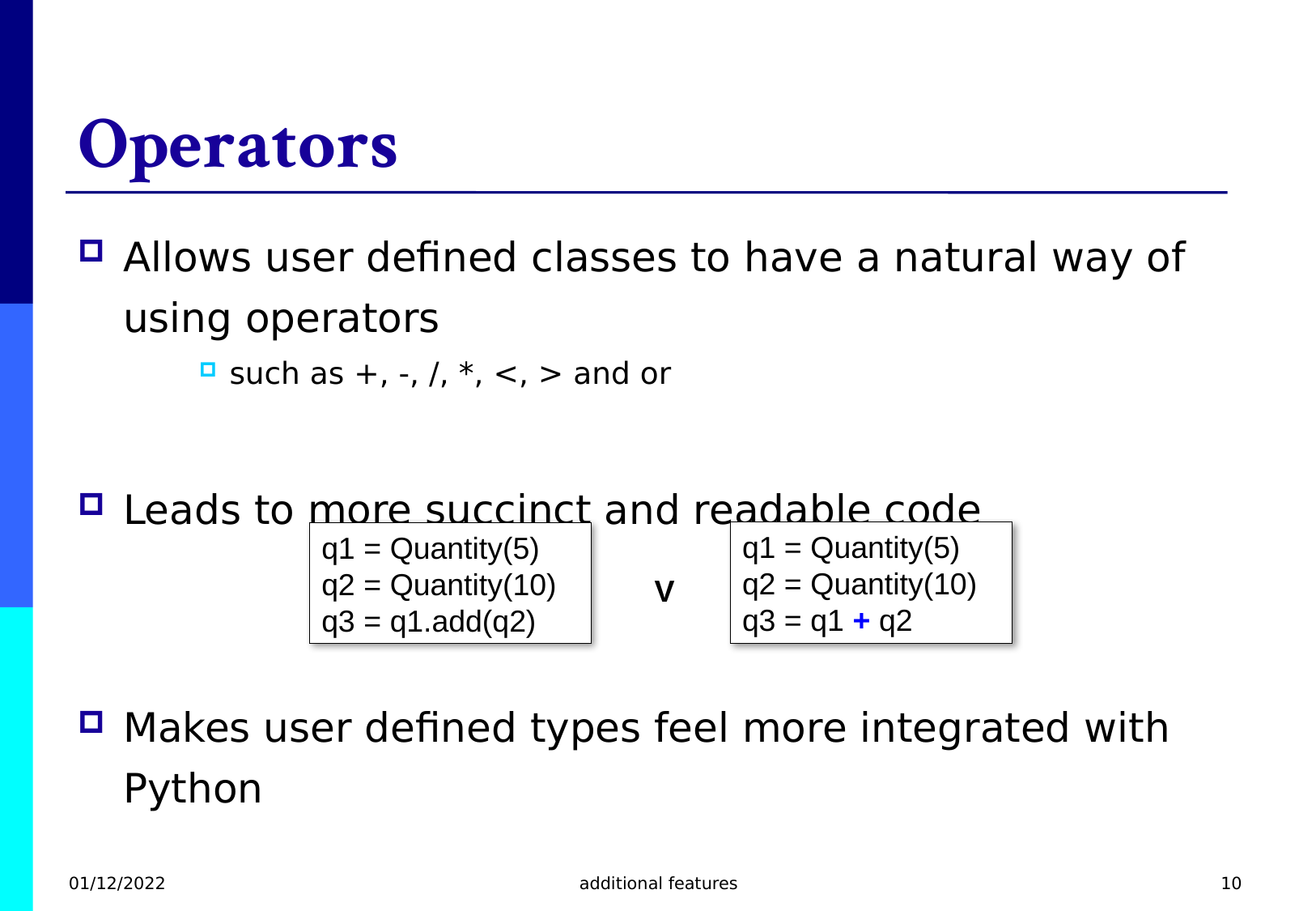

# Operators
Allows user defined classes to have a natural way of using operators
such as +, -, /, *, <, > and or

Leads to more succinct and readable code

Makes user defined types feel more integrated with Python

q1 = Quantity(5)
q2 = Quantity(10)
q3 = q1 + q2
q1 = Quantity(5)
q2 = Quantity(10)
q3 = q1.add(q2)
V
01/12/2022
additional features
10